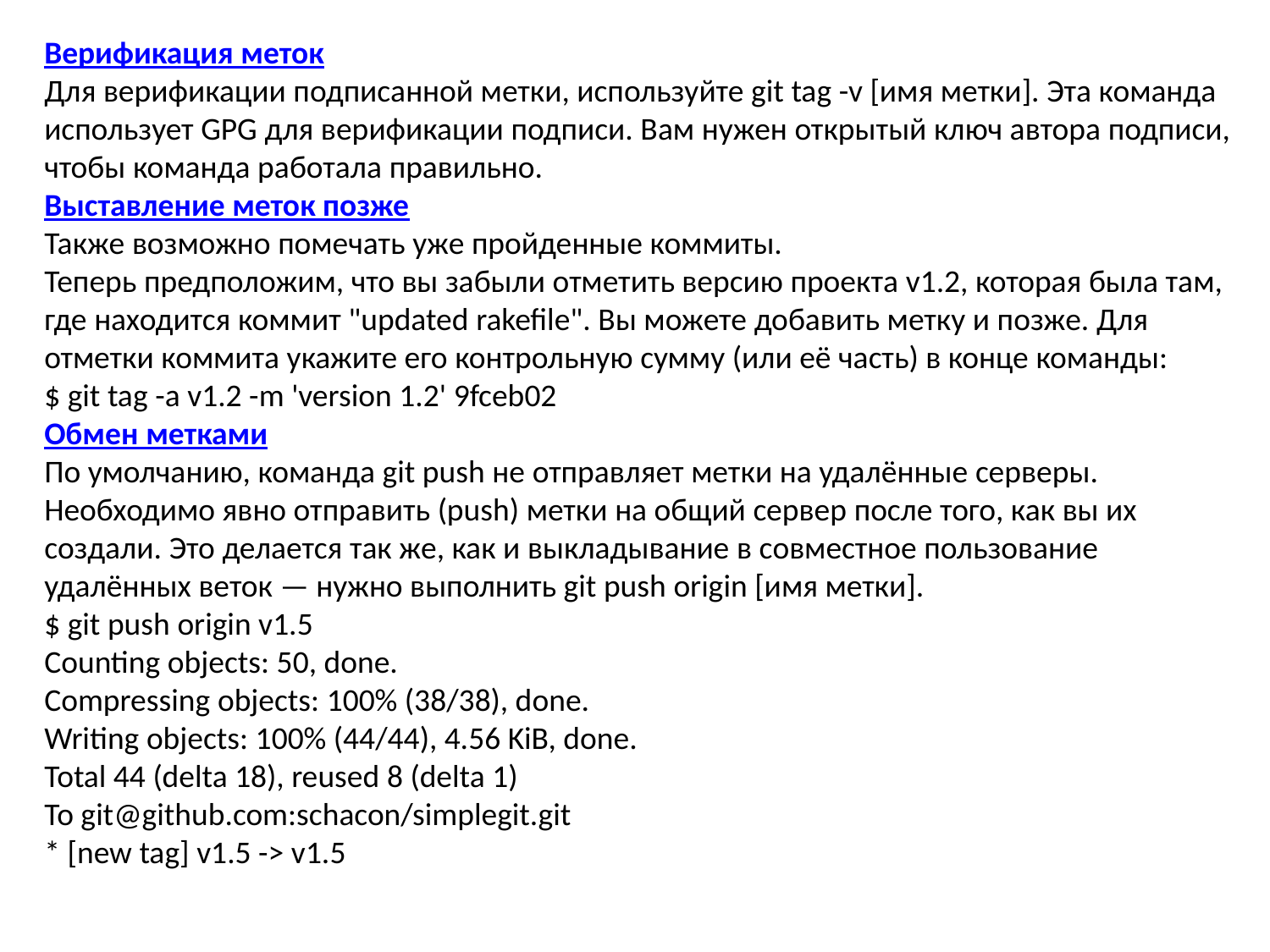

Верификация меток
Для верификации подписанной метки, используйте git tag -v [имя метки]. Эта команда использует GPG для верификации подписи. Вам нужен открытый ключ автора подписи, чтобы команда работала правильно.
Выставление меток позже
Также возможно помечать уже пройденные коммиты.
Теперь предположим, что вы забыли отметить версию проекта v1.2, которая была там, где находится коммит "updated rakefile". Вы можете добавить метку и позже. Для отметки коммита укажите его контрольную сумму (или её часть) в конце команды:
$ git tag -a v1.2 -m 'version 1.2' 9fceb02
Обмен метками
По умолчанию, команда git push не отправляет метки на удалённые серверы. Необходимо явно отправить (push) метки на общий сервер после того, как вы их создали. Это делается так же, как и выкладывание в совместное пользование удалённых веток — нужно выполнить git push origin [имя метки].
$ git push origin v1.5
Counting objects: 50, done.
Compressing objects: 100% (38/38), done.
Writing objects: 100% (44/44), 4.56 KiB, done.
Total 44 (delta 18), reused 8 (delta 1)
To git@github.com:schacon/simplegit.git
* [new tag] v1.5 -> v1.5